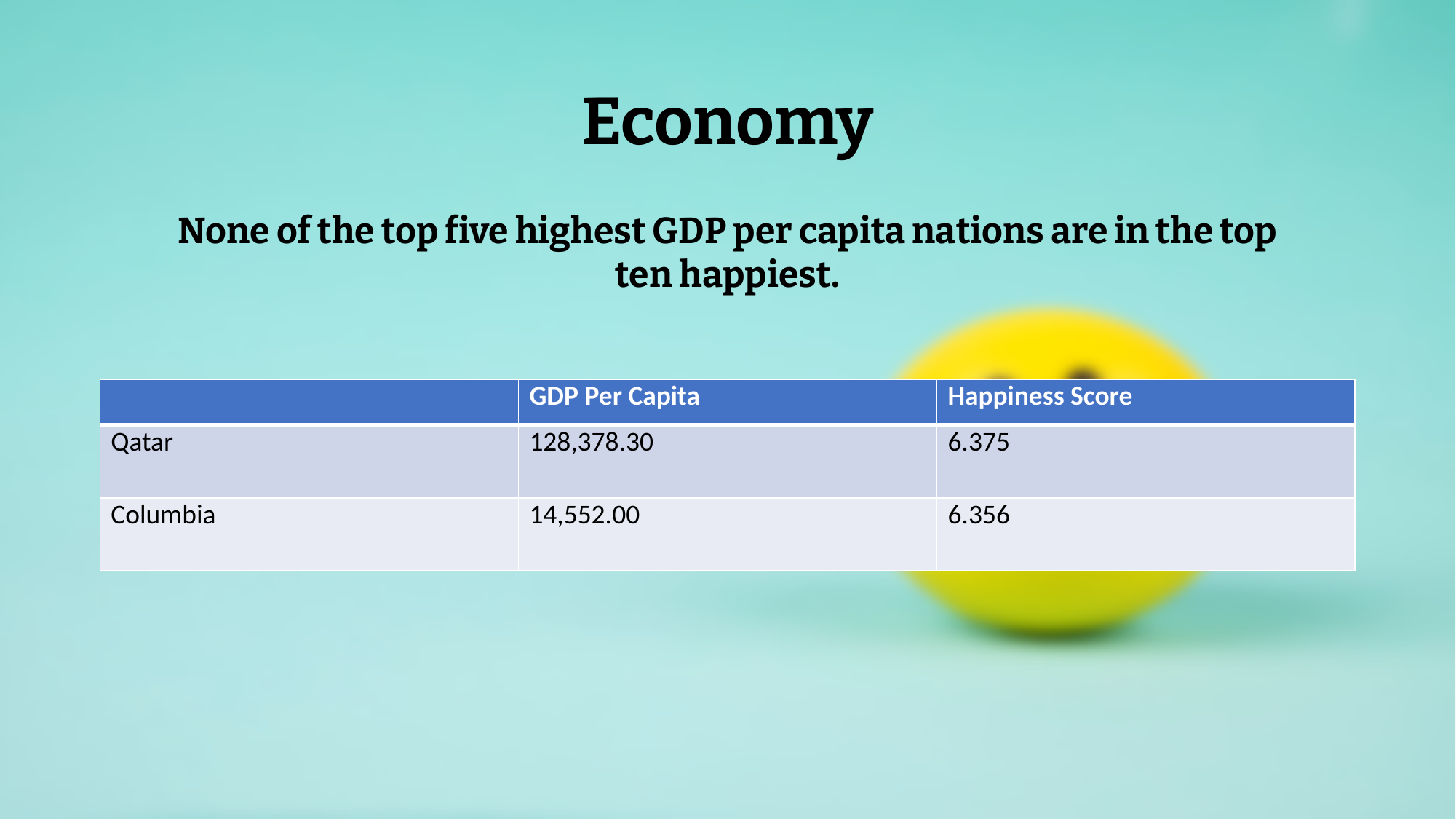

# Economy
None of the top five highest GDP per capita nations are in the top ten happiest.
|  | GDP Per Capita | Happiness Score |
| --- | --- | --- |
| Qatar | 128,378.30 | 6.375 |
| Columbia | 14,552.00 | 6.356 |